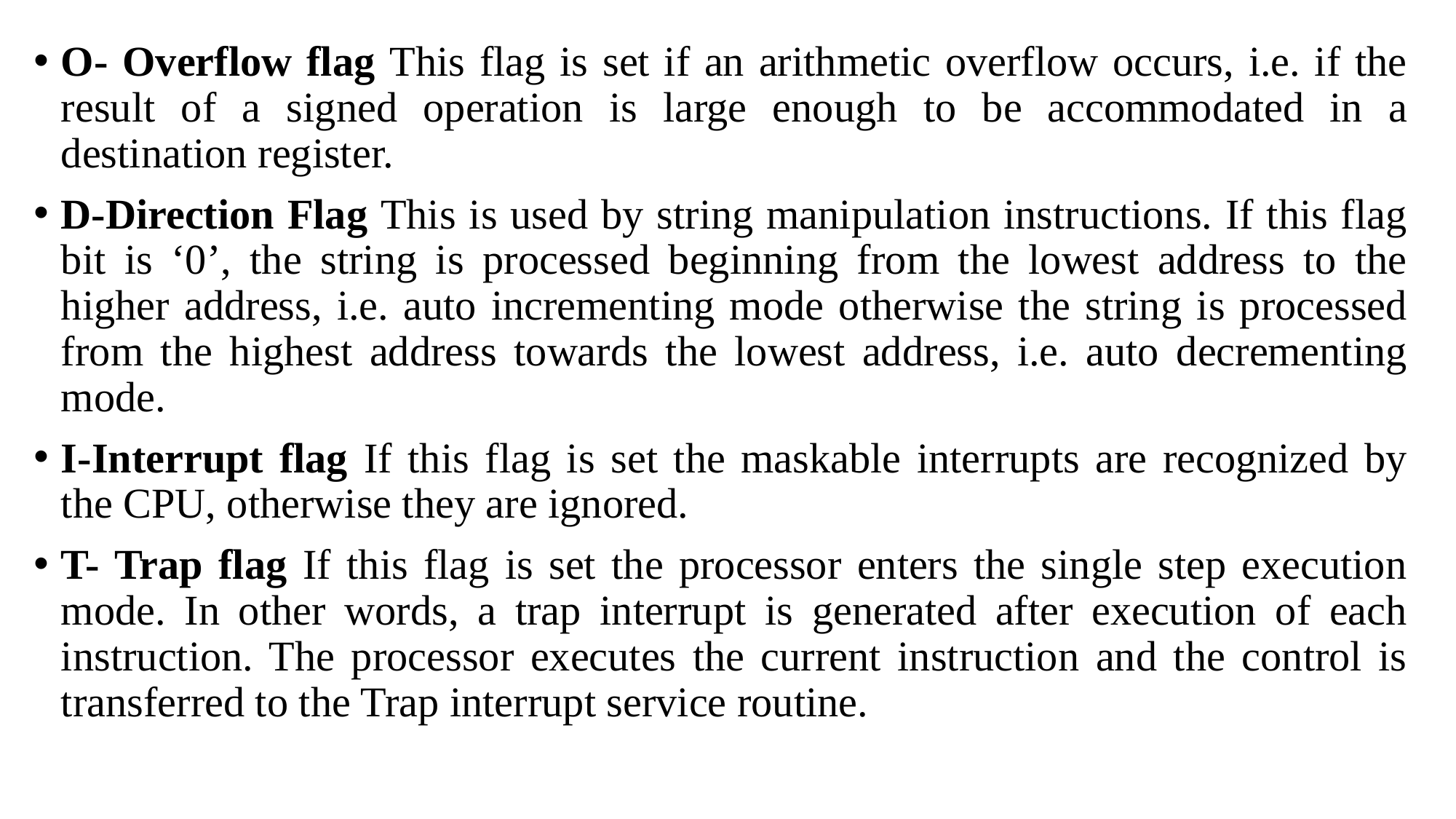

O- Overflow flag This flag is set if an arithmetic overflow occurs, i.e. if the result of a signed operation is large enough to be accommodated in a destination register.
D-Direction Flag This is used by string manipulation instructions. If this flag bit is ‘0’, the string is processed beginning from the lowest address to the higher address, i.e. auto incrementing mode otherwise the string is processed from the highest address towards the lowest address, i.e. auto decrementing mode.
I-Interrupt flag If this flag is set the maskable interrupts are recognized by the CPU, otherwise they are ignored.
T- Trap flag If this flag is set the processor enters the single step execution mode. In other words, a trap interrupt is generated after execution of each instruction. The processor executes the current instruction and the control is transferred to the Trap interrupt service routine.